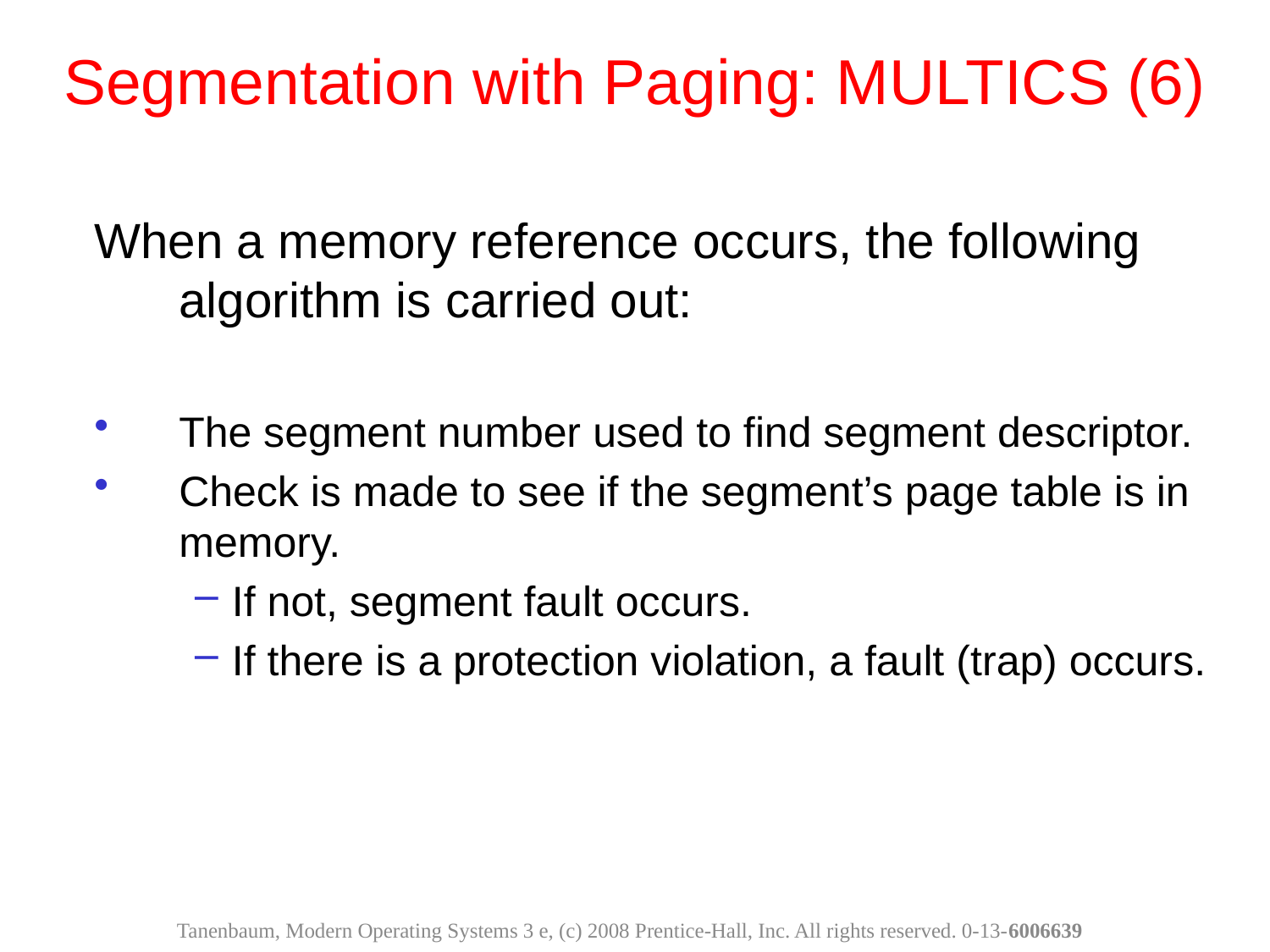

Segmentation with Paging: MULTICS (6)
When a memory reference occurs, the following algorithm is carried out:

The segment number used to find segment descriptor.
Check is made to see if the segment’s page table is in memory.
If not, segment fault occurs.
If there is a protection violation, a fault (trap) occurs.
Tanenbaum, Modern Operating Systems 3 e, (c) 2008 Prentice-Hall, Inc. All rights reserved. 0-13-6006639